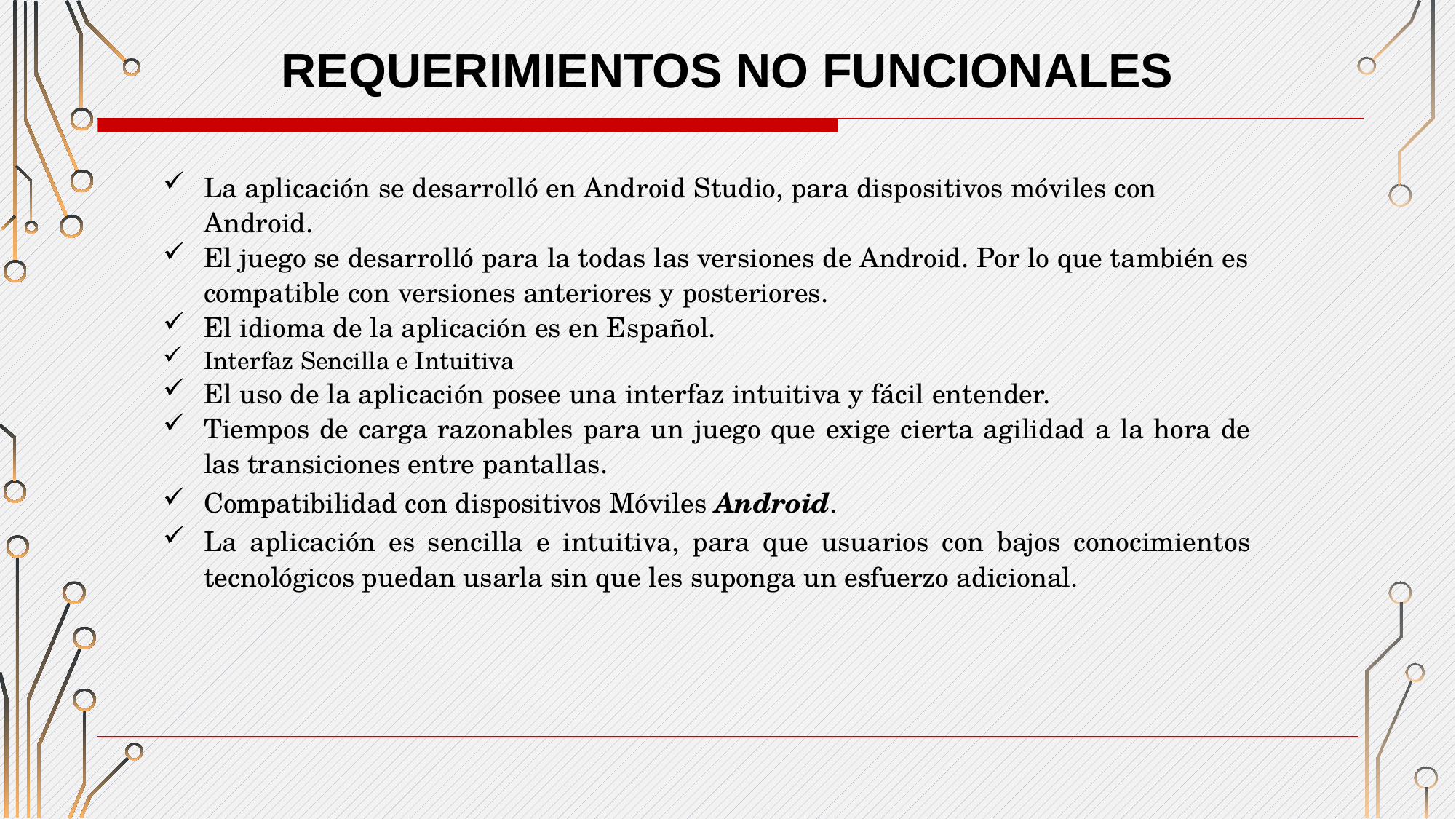

REQUERIMIENTOS NO FUNCIONALES

La aplicación se desarrolló en Android Studio, para dispositivos móviles con Android.
El juego se desarrolló para la todas las versiones de Android. Por lo que también es compatible con versiones anteriores y posteriores.
El idioma de la aplicación es en Español.
Interfaz Sencilla e Intuitiva
El uso de la aplicación posee una interfaz intuitiva y fácil entender.
Tiempos de carga razonables para un juego que exige cierta agilidad a la hora de las transiciones entre pantallas.
Compatibilidad con dispositivos Móviles Android.
La aplicación es sencilla e intuitiva, para que usuarios con bajos conocimientos tecnológicos puedan usarla sin que les suponga un esfuerzo adicional.